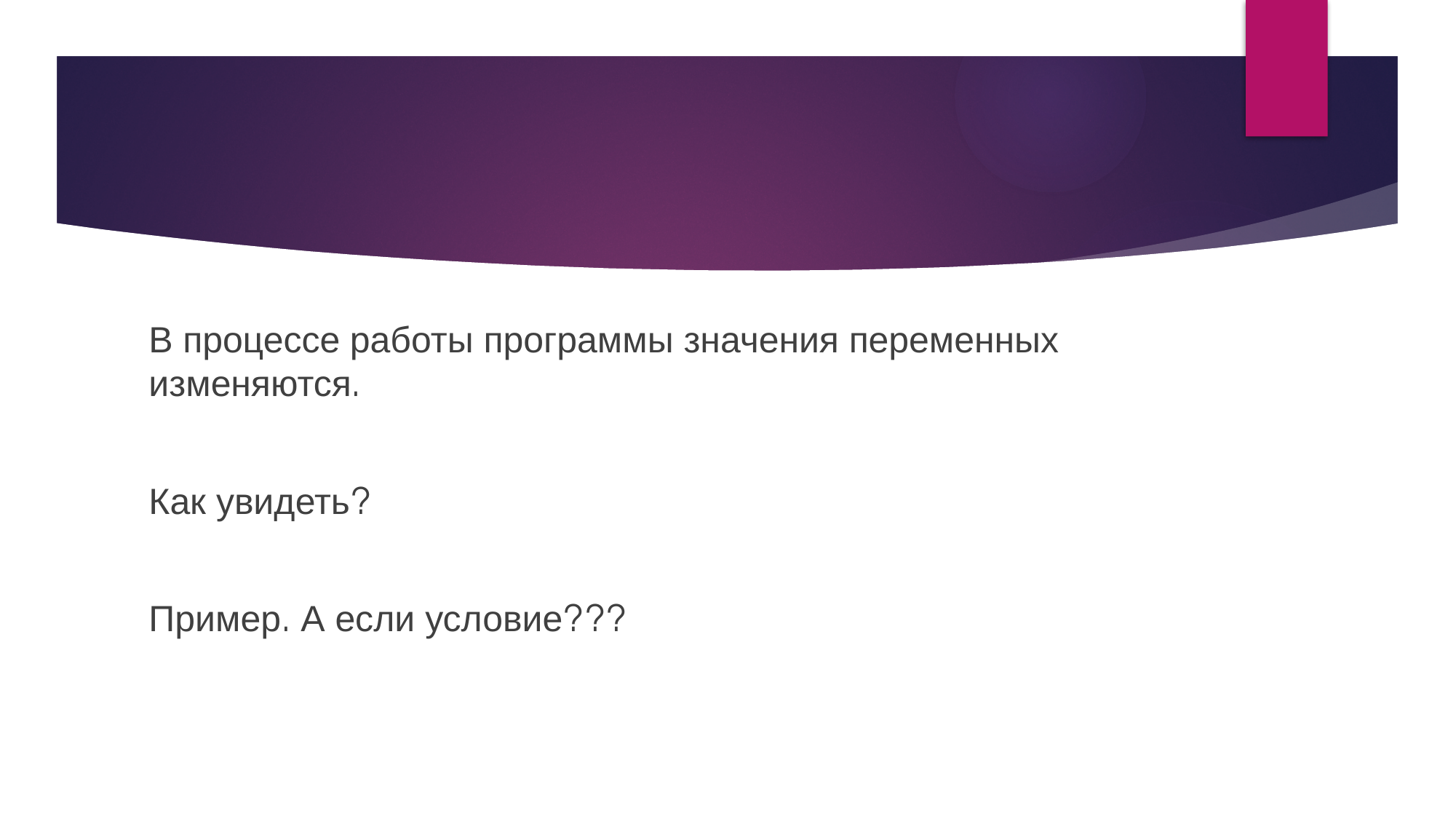

#
В процессе работы программы значения переменных изменяются.

Как увидеть?

Пример. А если условие???